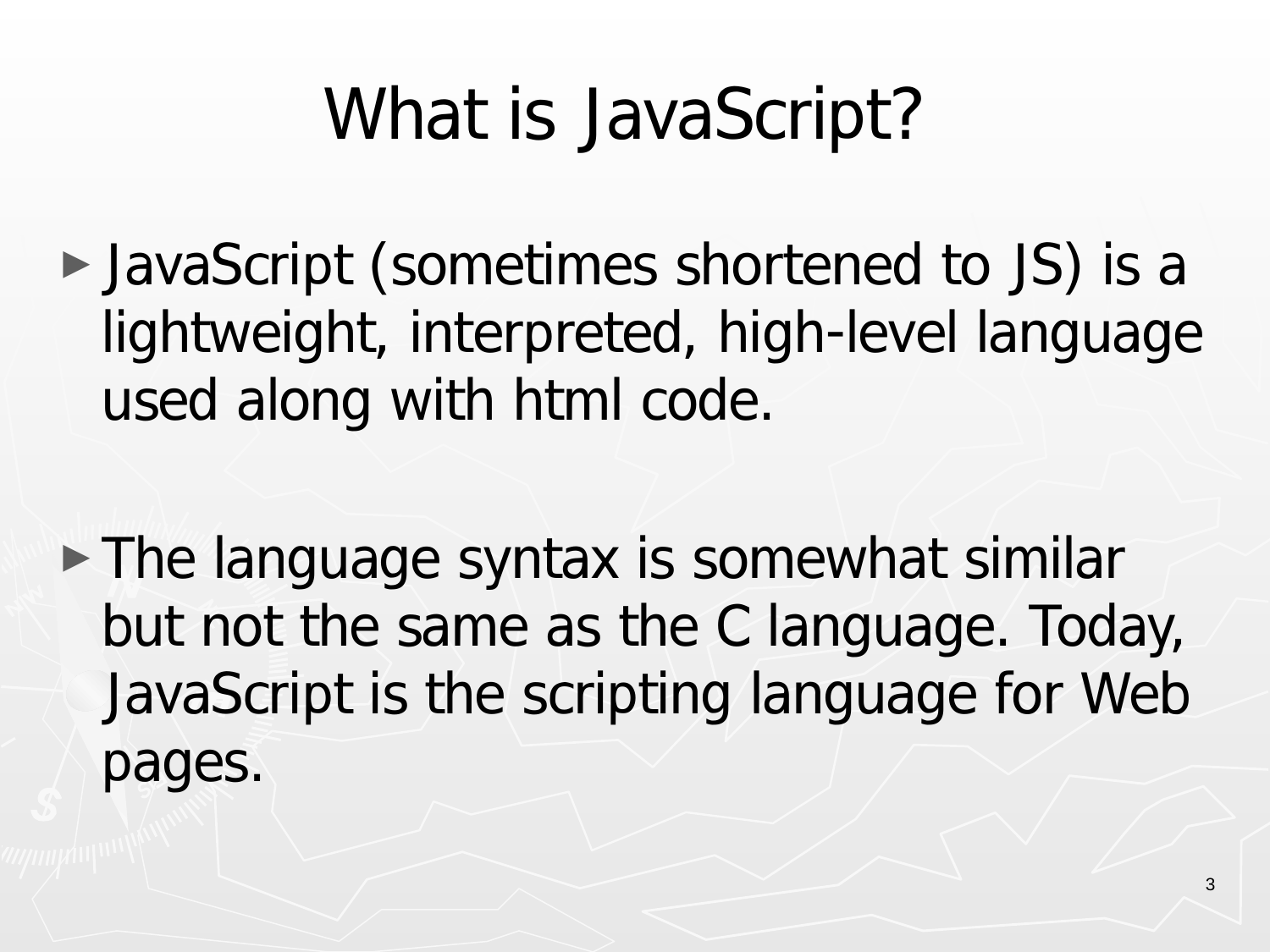

# What is JavaScript?
JavaScript (sometimes shortened to JS) is a lightweight, interpreted, high-level language used along with html code.

The language syntax is somewhat similar but not the same as the C language. Today, JavaScript is the scripting language for Web pages.

3